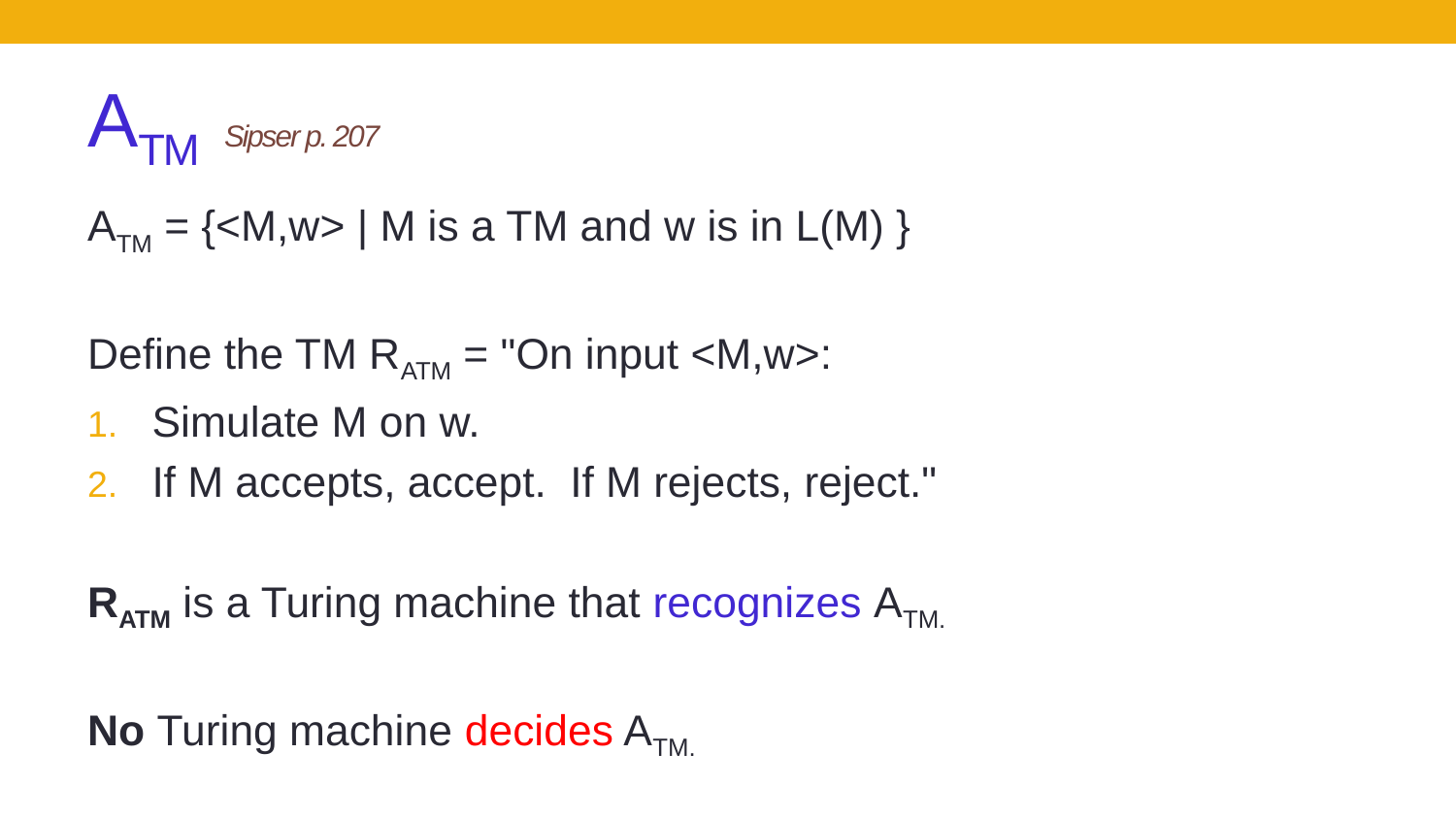

# ATM						Sipser p. 207
ATM = {<M,w> | M is a TM and w is in L(M) }

Define the TM RATM = "On input <M,w>:
Simulate M on w.
If M accepts, accept.  If M rejects, reject."

RATM is a Turing machine that recognizes ATM.

No Turing machine decides ATM.